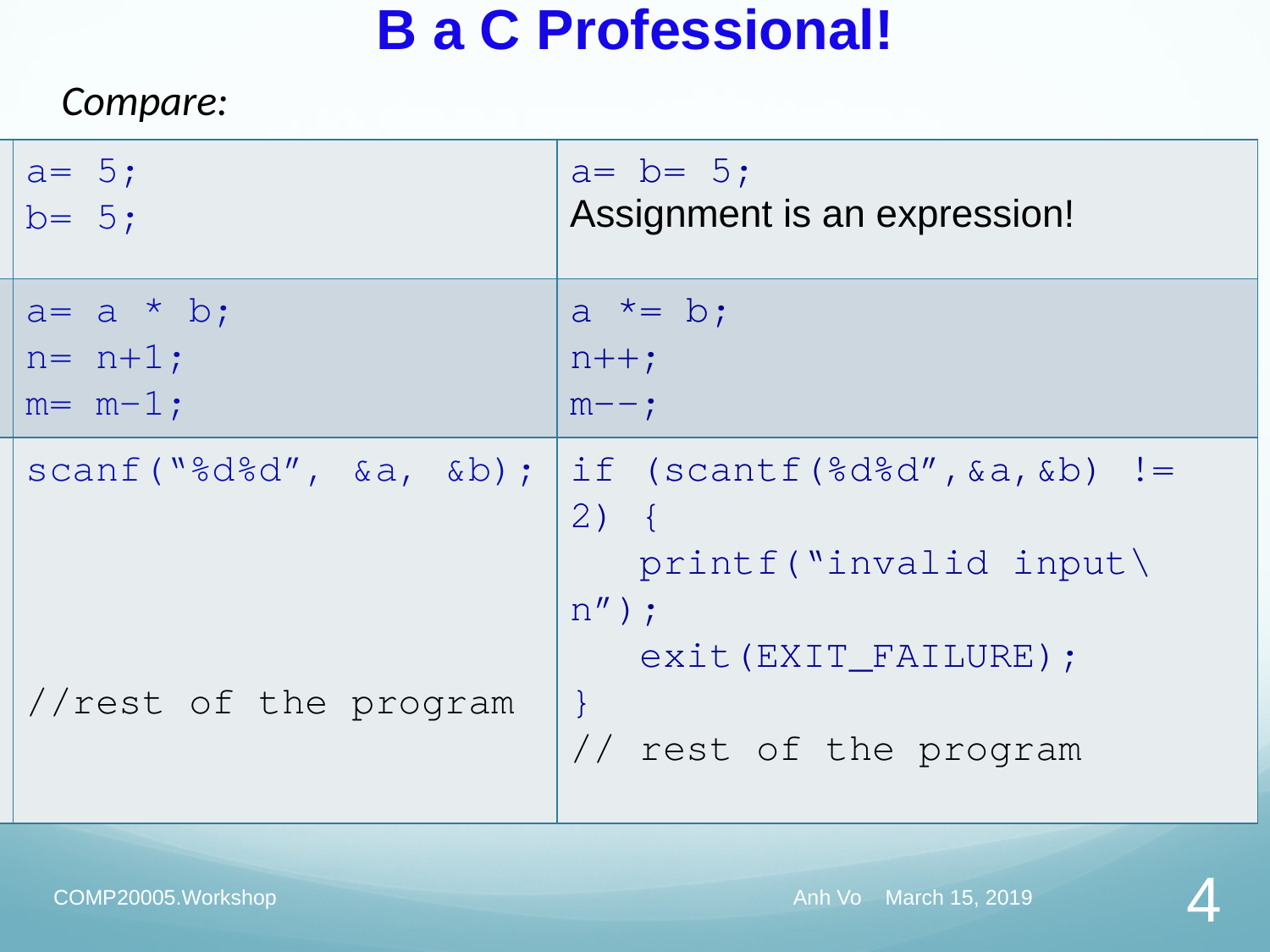

# B a C Professional!
Compare:
|  | a= 5; b= 5; | a= b= 5; Assignment is an expression! |
| --- | --- | --- |
|  | a= a \* b; n= n+1; m= m-1; | a \*= b; n++; m--; |
|  | scanf(“%d%d”, &a, &b); //rest of the program | if (scantf(%d%d”,&a,&b) != 2) { printf(“invalid input\n”); exit(EXIT\_FAILURE); } // rest of the program |
COMP20005.Workshop
Anh Vo    March 15, 2019
4